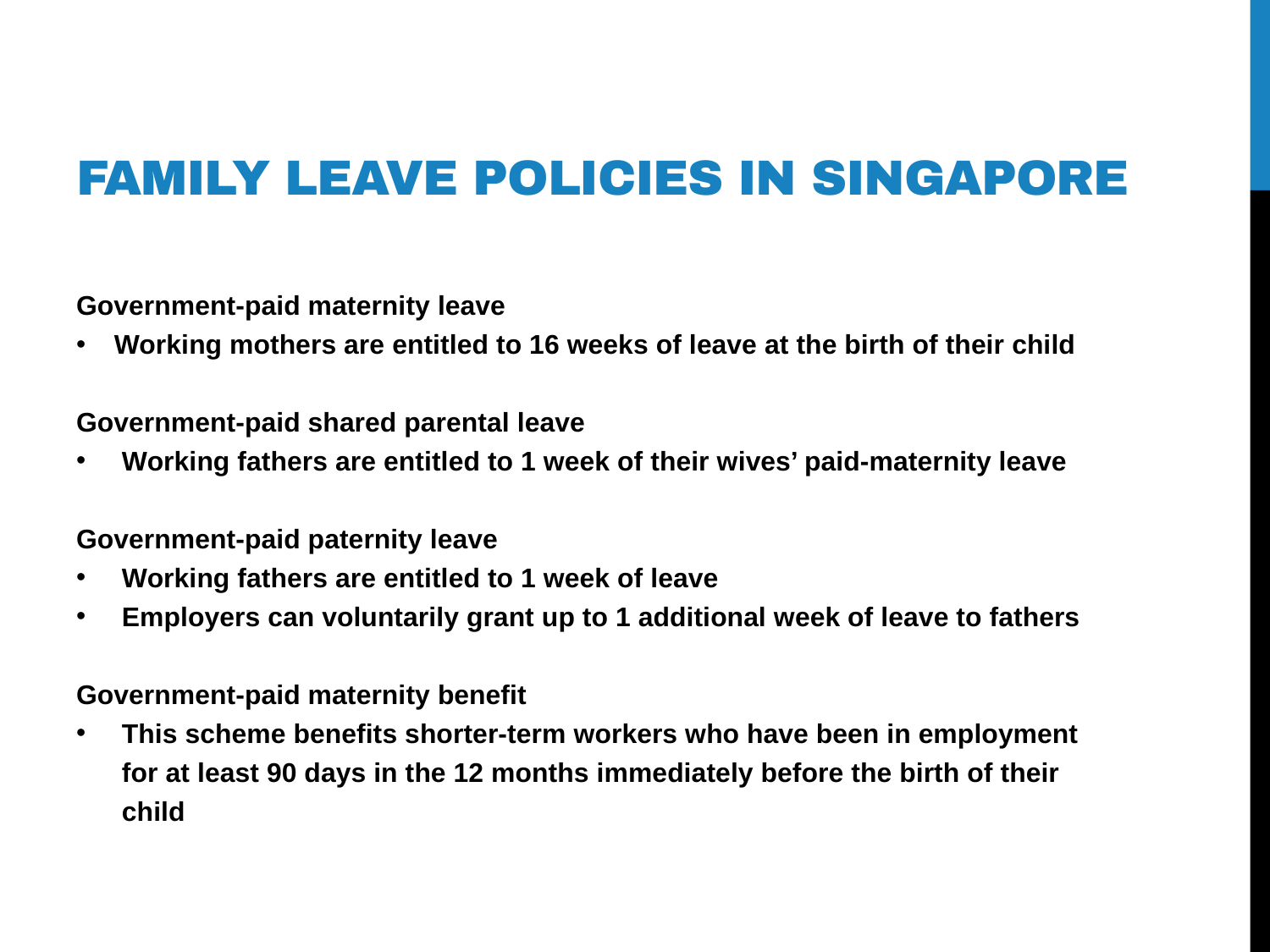

# Family leave policies in Singapore

Government-paid maternity leave
Working mothers are entitled to 16 weeks of leave at the birth of their child

Government-paid shared parental leave
Working fathers are entitled to 1 week of their wives’ paid-maternity leave

Government-paid paternity leave
Working fathers are entitled to 1 week of leave
Employers can voluntarily grant up to 1 additional week of leave to fathers

Government-paid maternity benefit
This scheme benefits shorter-term workers who have been in employment for at least 90 days in the 12 months immediately before the birth of their child